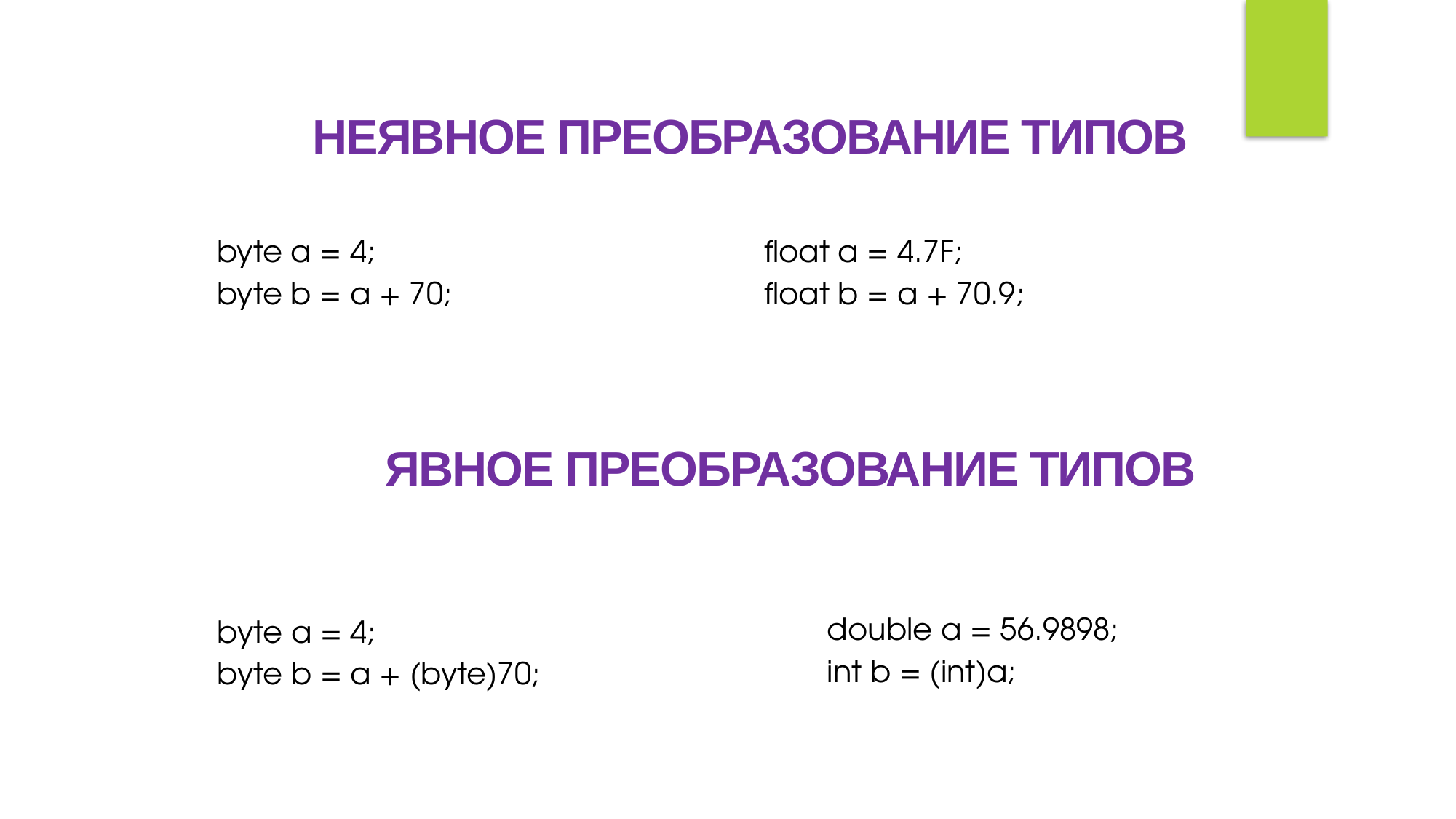

неЯвное Преобразование типов
byte a = 4;
byte b = a + 70;
float a = 4.7F;
float b = a + 70.9;
Явное Преобразование типов
double a = 56.9898;
int b = (int)a;
byte a = 4;
byte b = a + (byte)70;